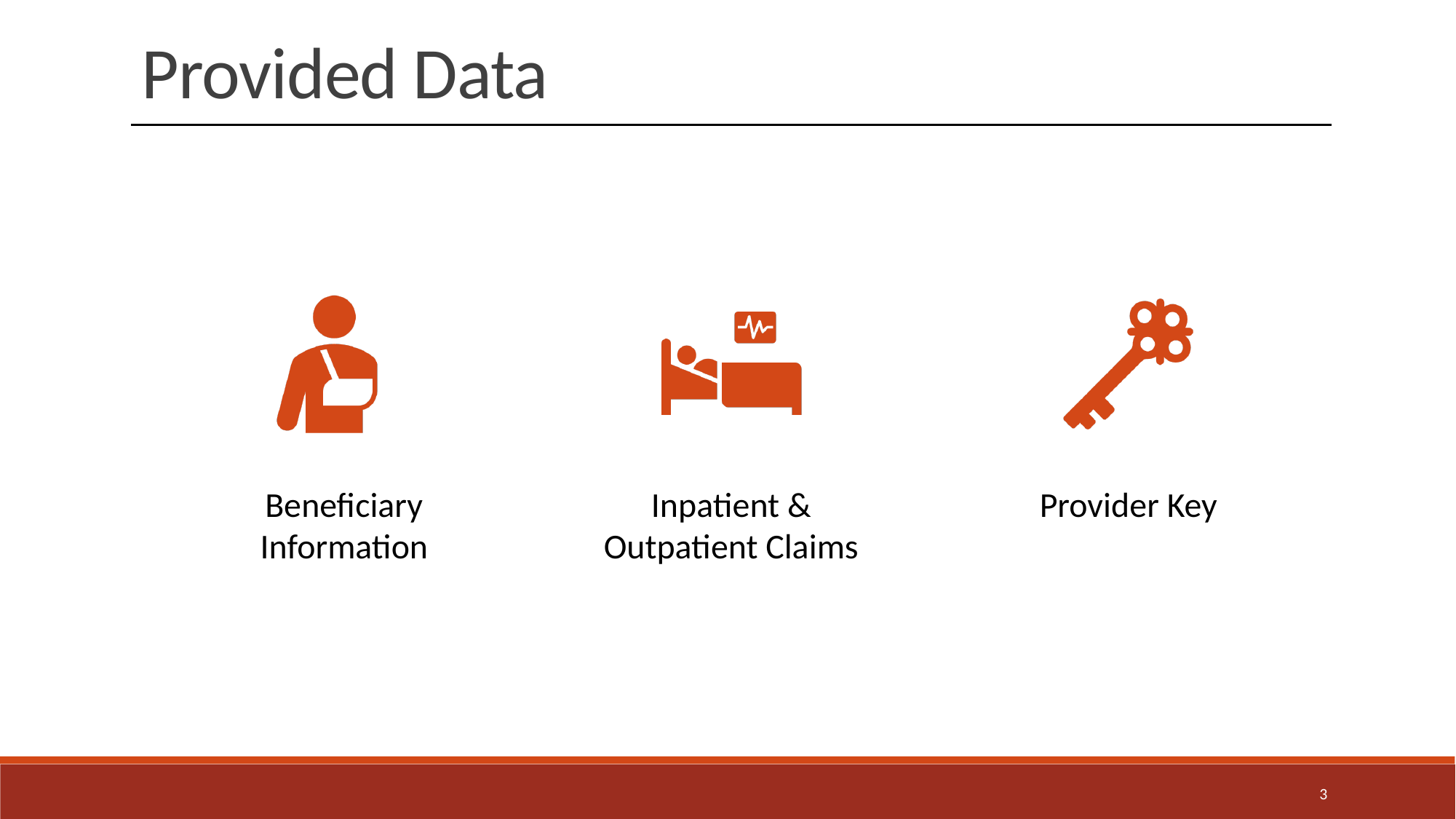

Provided Data
Beneficiary Information
Inpatient & Outpatient Claims
Provider Key
3